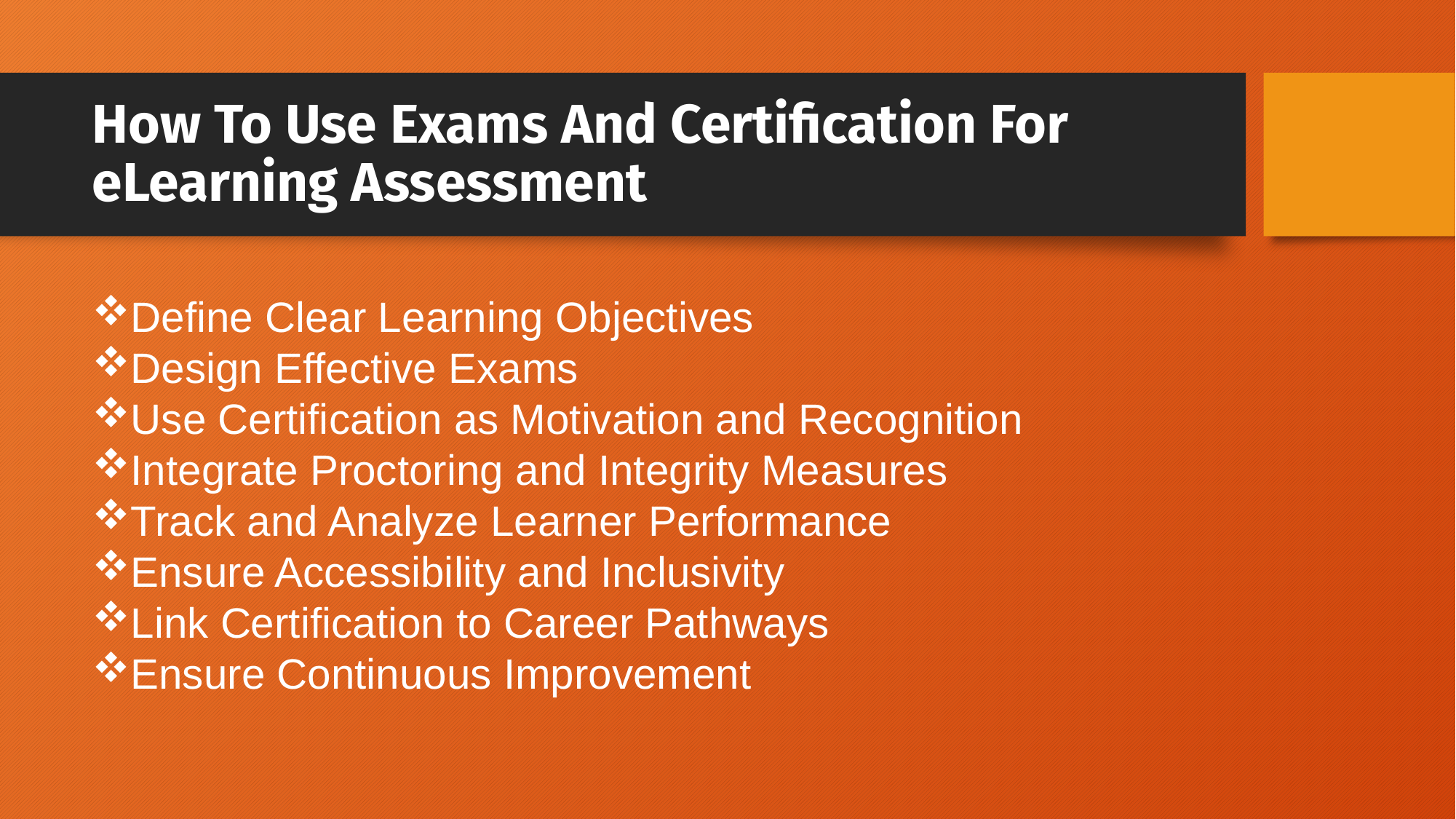

# How To Use Exams And Certification For eLearning Assessment
Define Clear Learning Objectives
Design Effective Exams
Use Certification as Motivation and Recognition
Integrate Proctoring and Integrity Measures
Track and Analyze Learner Performance
Ensure Accessibility and Inclusivity
Link Certification to Career Pathways
Ensure Continuous Improvement